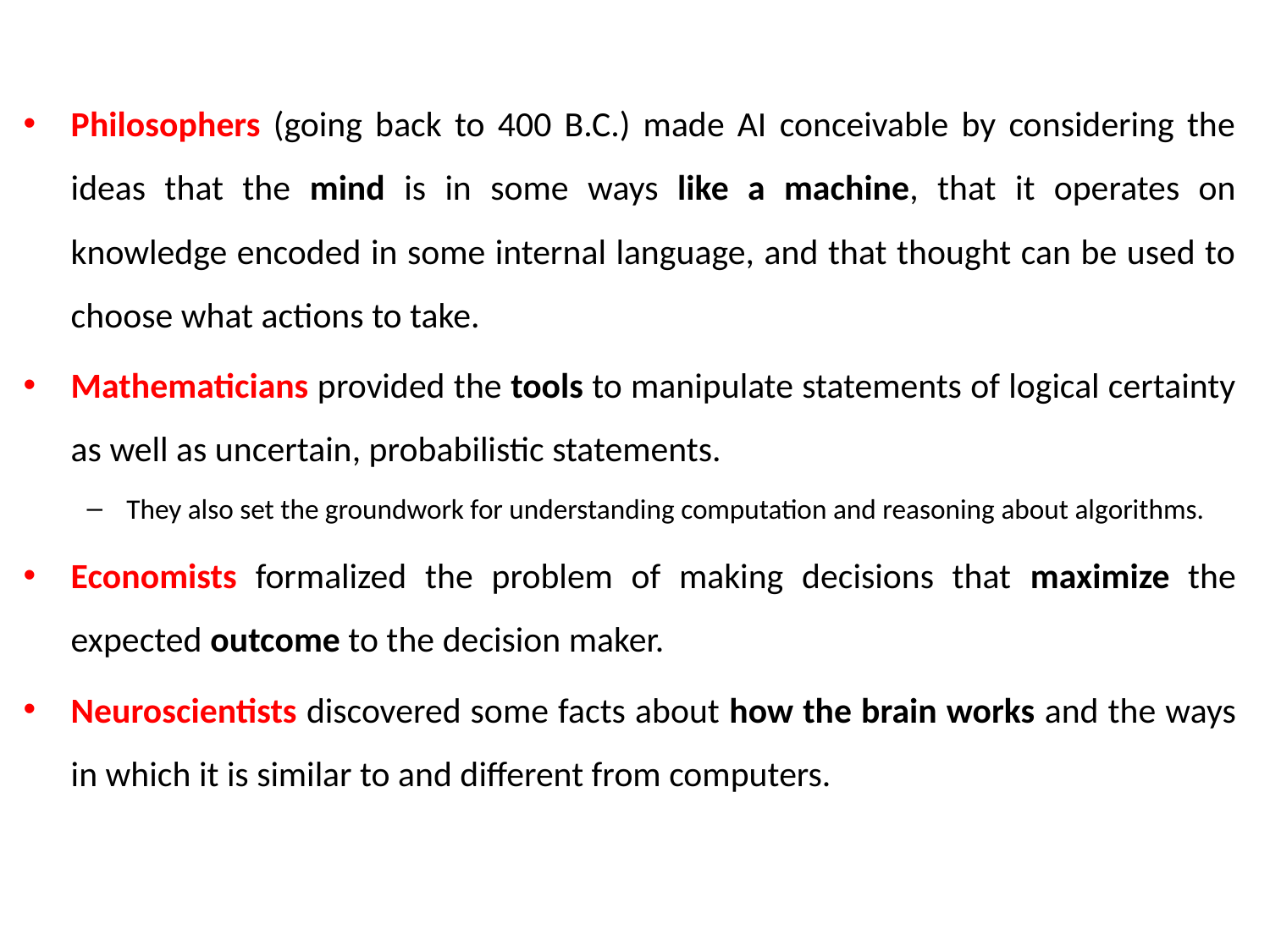

Philosophers (going back to 400 B.C.) made AI conceivable by considering the ideas that the mind is in some ways like a machine, that it operates on knowledge encoded in some internal language, and that thought can be used to choose what actions to take.
Mathematicians provided the tools to manipulate statements of logical certainty as well as uncertain, probabilistic statements.
They also set the groundwork for understanding computation and reasoning about algorithms.
Economists formalized the problem of making decisions that maximize the expected outcome to the decision maker.
Neuroscientists discovered some facts about how the brain works and the ways in which it is similar to and different from computers.